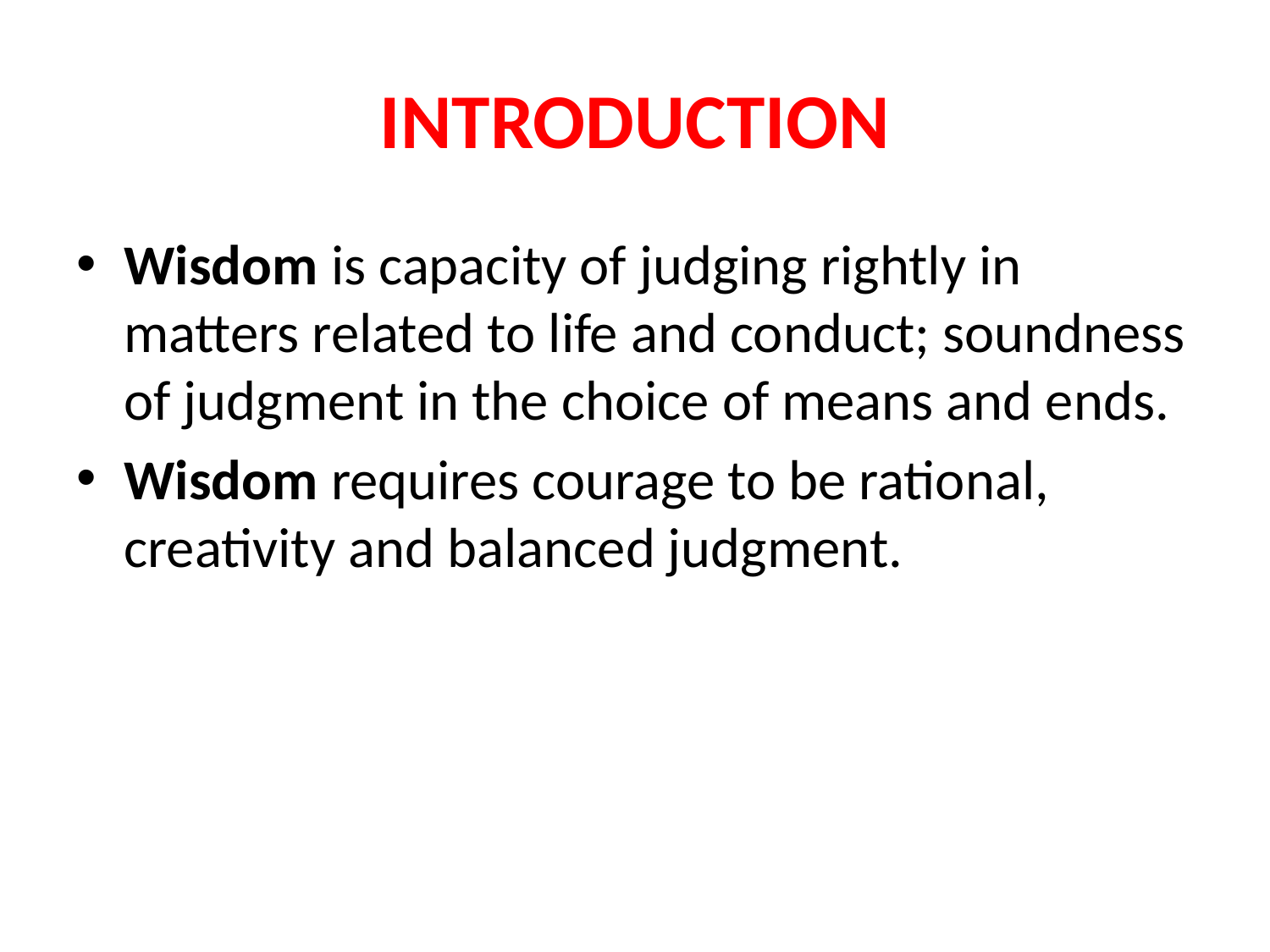

# INTRODUCTION
Wisdom is capacity of judging rightly in matters related to life and conduct; soundness of judgment in the choice of means and ends.
Wisdom requires courage to be rational, creativity and balanced judgment.